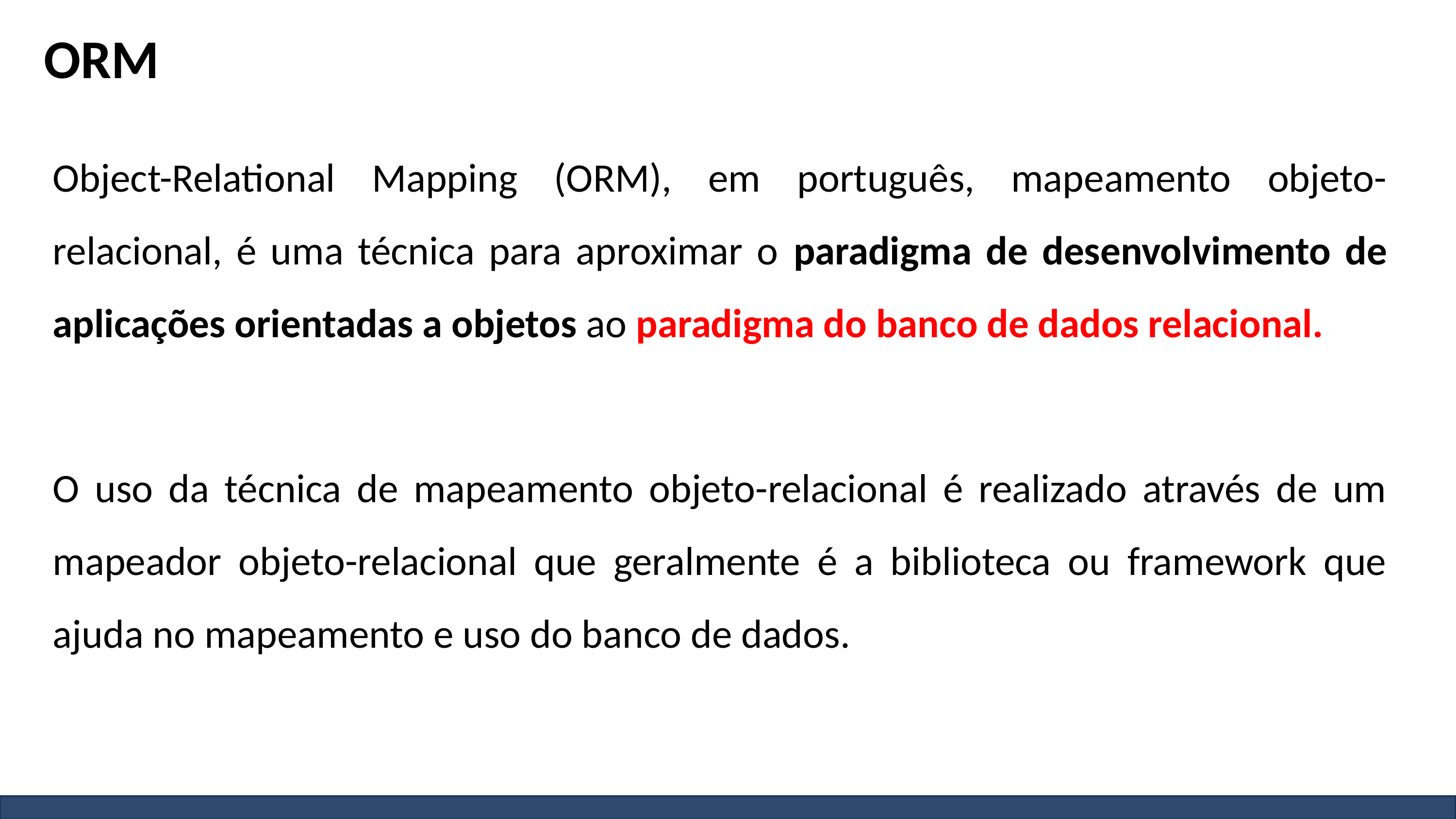

# ORM
Object-Relational Mapping (ORM), em português, mapeamento objeto-relacional, é uma técnica para aproximar o paradigma de desenvolvimento de aplicações orientadas a objetos ao paradigma do banco de dados relacional.

O uso da técnica de mapeamento objeto-relacional é realizado através de um mapeador objeto-relacional que geralmente é a biblioteca ou framework que ajuda no mapeamento e uso do banco de dados.